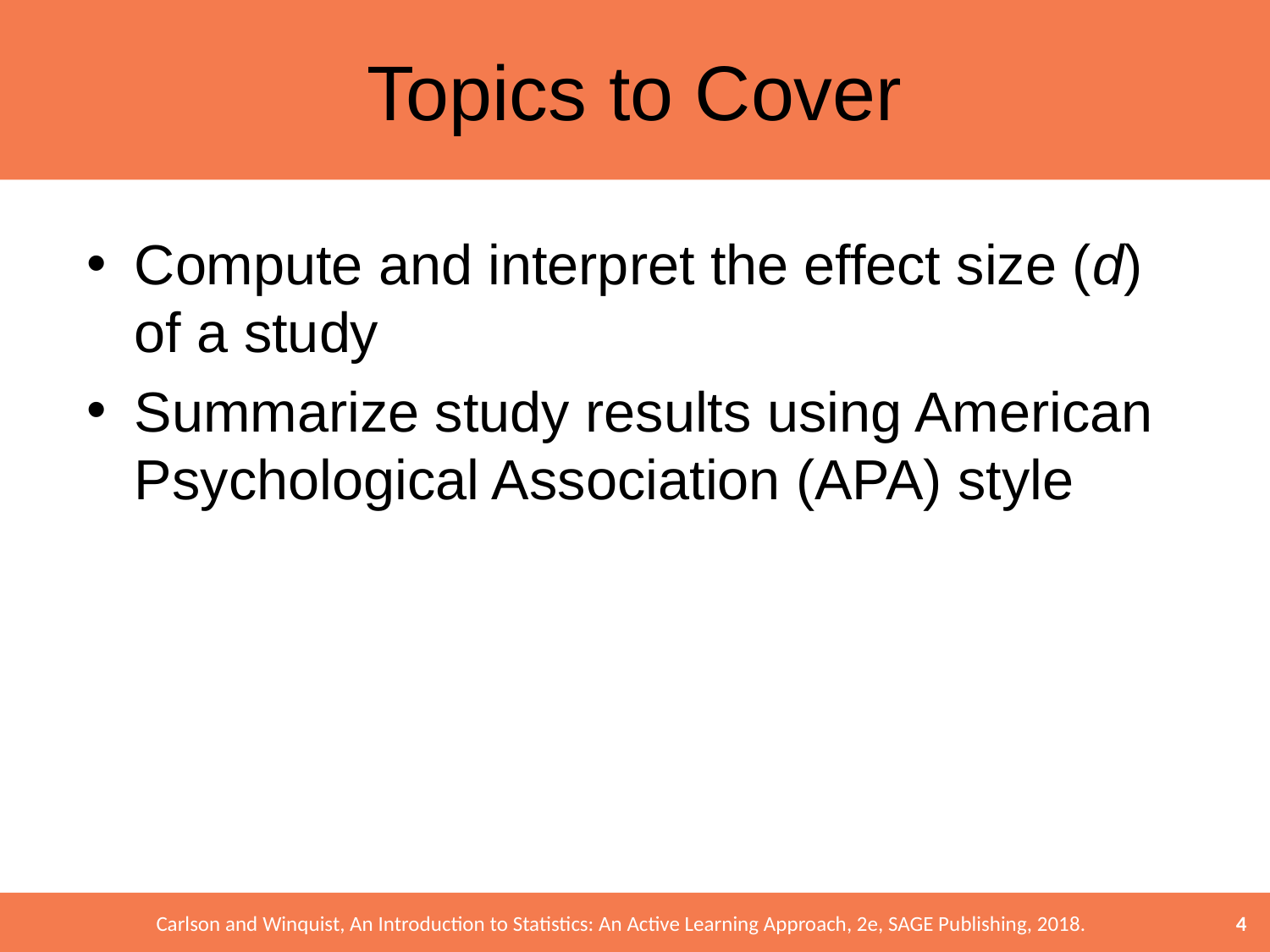

# Topics to Cover
Compute and interpret the effect size (d) of a study
Summarize study results using American Psychological Association (APA) style
4
Carlson and Winquist, An Introduction to Statistics: An Active Learning Approach, 2e, SAGE Publishing, 2018.